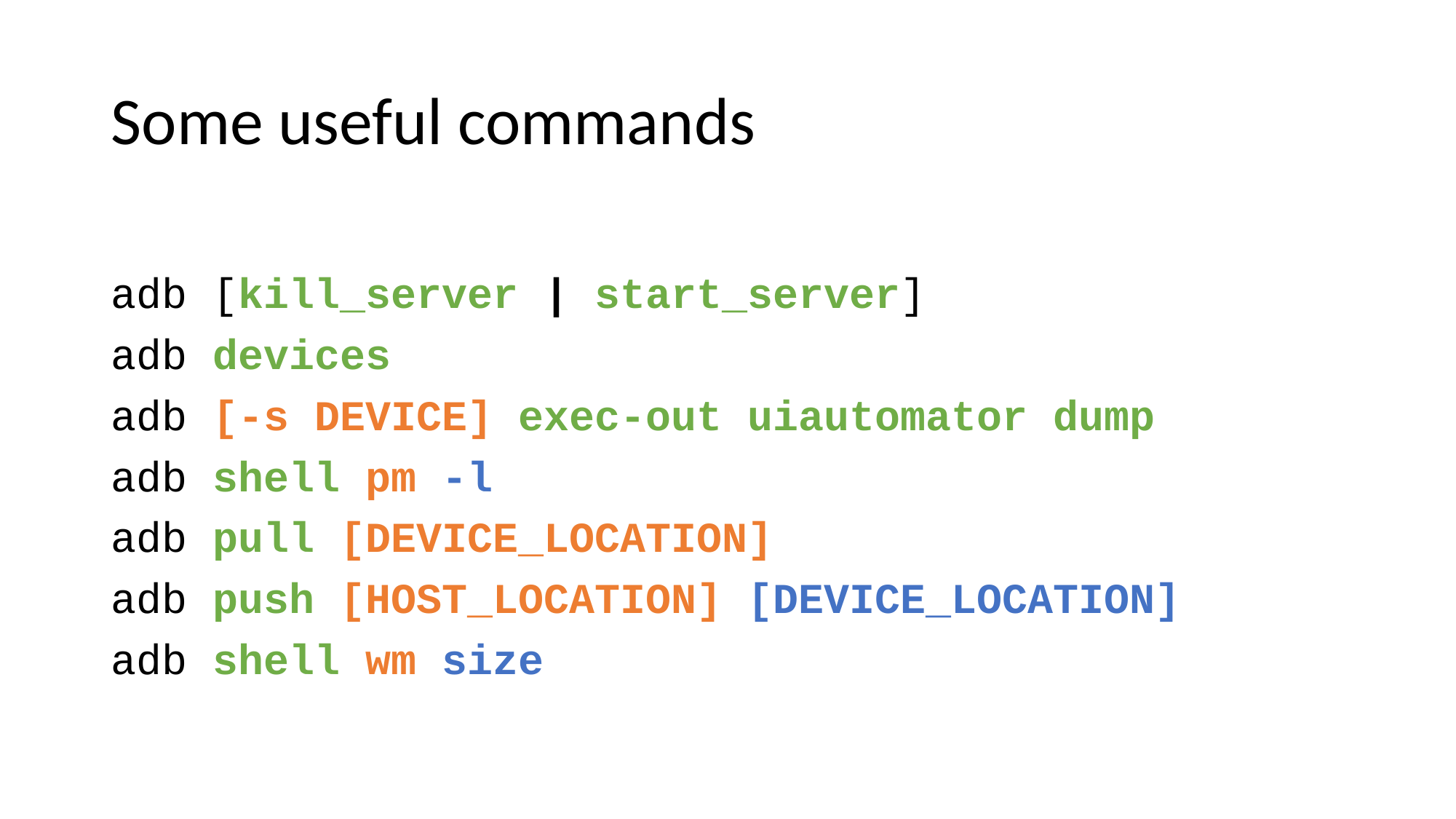

# Some useful commands
adb [kill_server | start_server]
adb devices
adb [-s DEVICE] exec-out uiautomator dump
adb shell pm -l
adb pull [DEVICE_LOCATION]
adb push [HOST_LOCATION] [DEVICE_LOCATION]
adb shell wm size